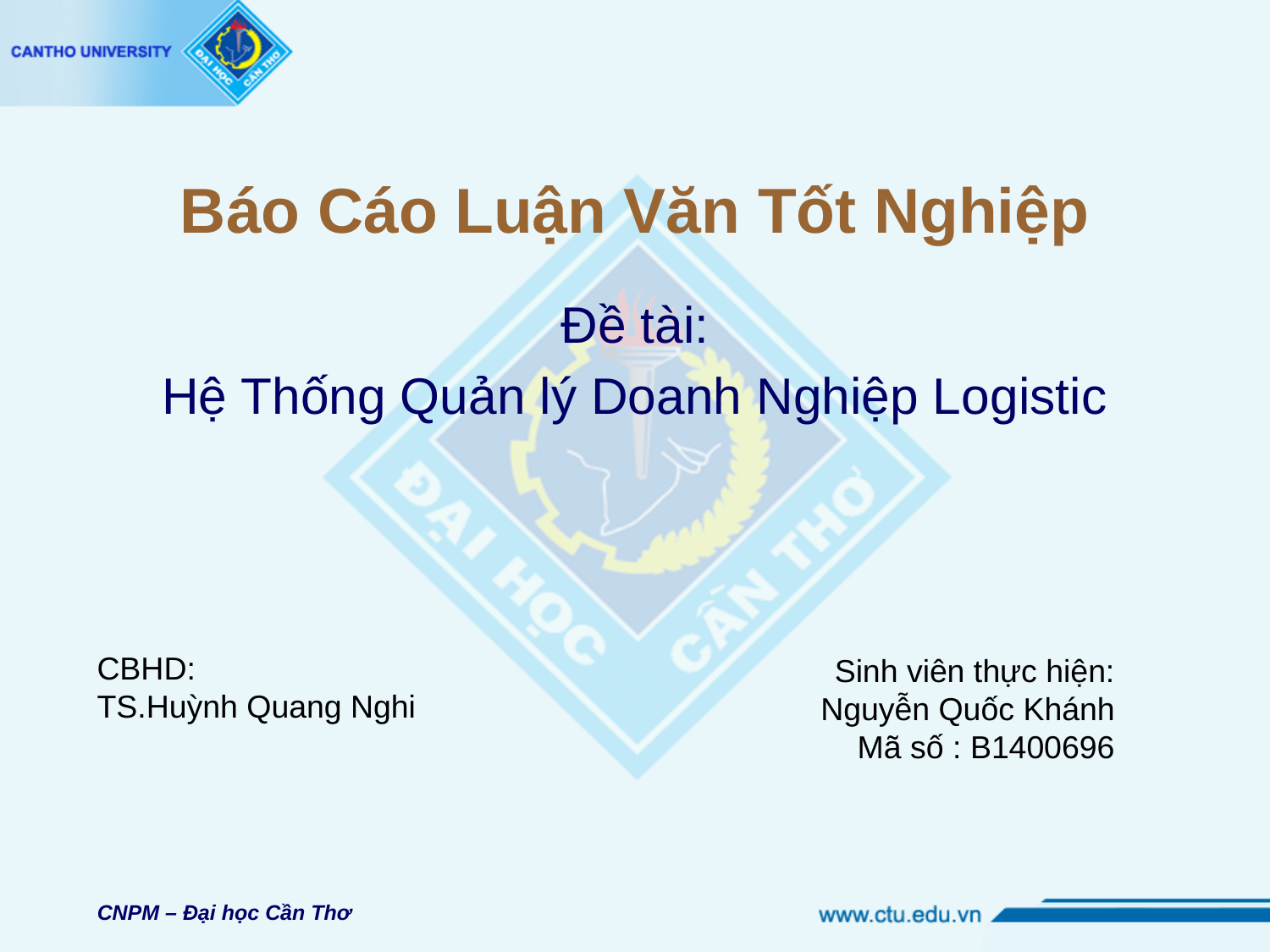

# Báo Cáo Luận Văn Tốt Nghiệp
Đề tài:
Hệ Thống Quản lý Doanh Nghiệp Logistic
CBHD:
TS.Huỳnh Quang Nghi
Sinh viên thực hiện: Nguyễn Quốc Khánh
Mã số : B1400696
CNPM – Đại học Cần Thơ